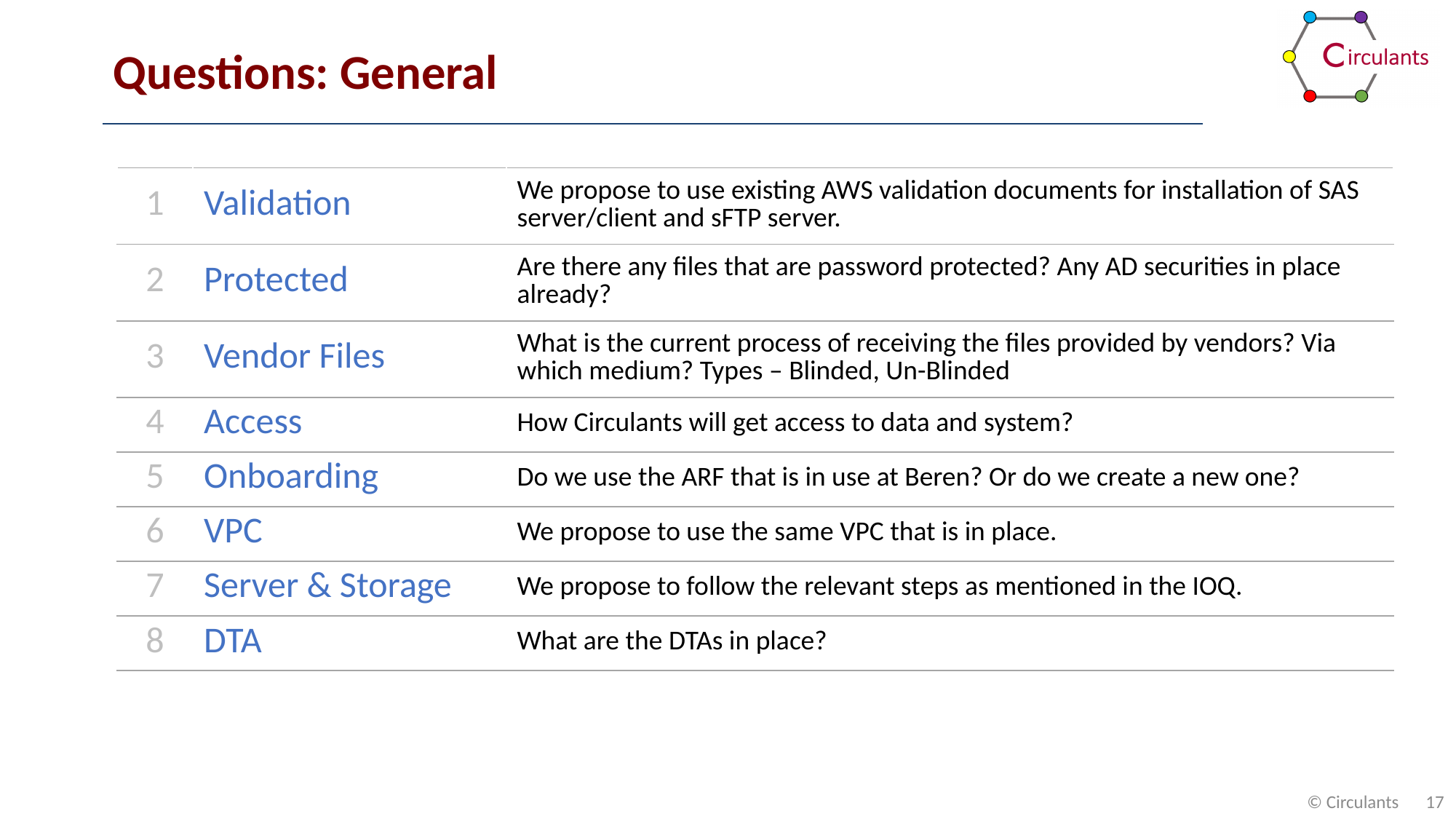

Questions: General
| 1 | Validation | We propose to use existing AWS validation documents for installation of SAS server/client and sFTP server. |
| --- | --- | --- |
| 2 | Protected | Are there any files that are password protected? Any AD securities in place already? |
| 3 | Vendor Files | What is the current process of receiving the files provided by vendors? Via which medium? Types – Blinded, Un-Blinded |
| 4 | Access | How Circulants will get access to data and system? |
| 5 | Onboarding | Do we use the ARF that is in use at Beren? Or do we create a new one? |
| 6 | VPC | We propose to use the same VPC that is in place. |
| 7 | Server & Storage | We propose to follow the relevant steps as mentioned in the IOQ. |
| 8 | DTA | What are the DTAs in place? |
© Circulants
17